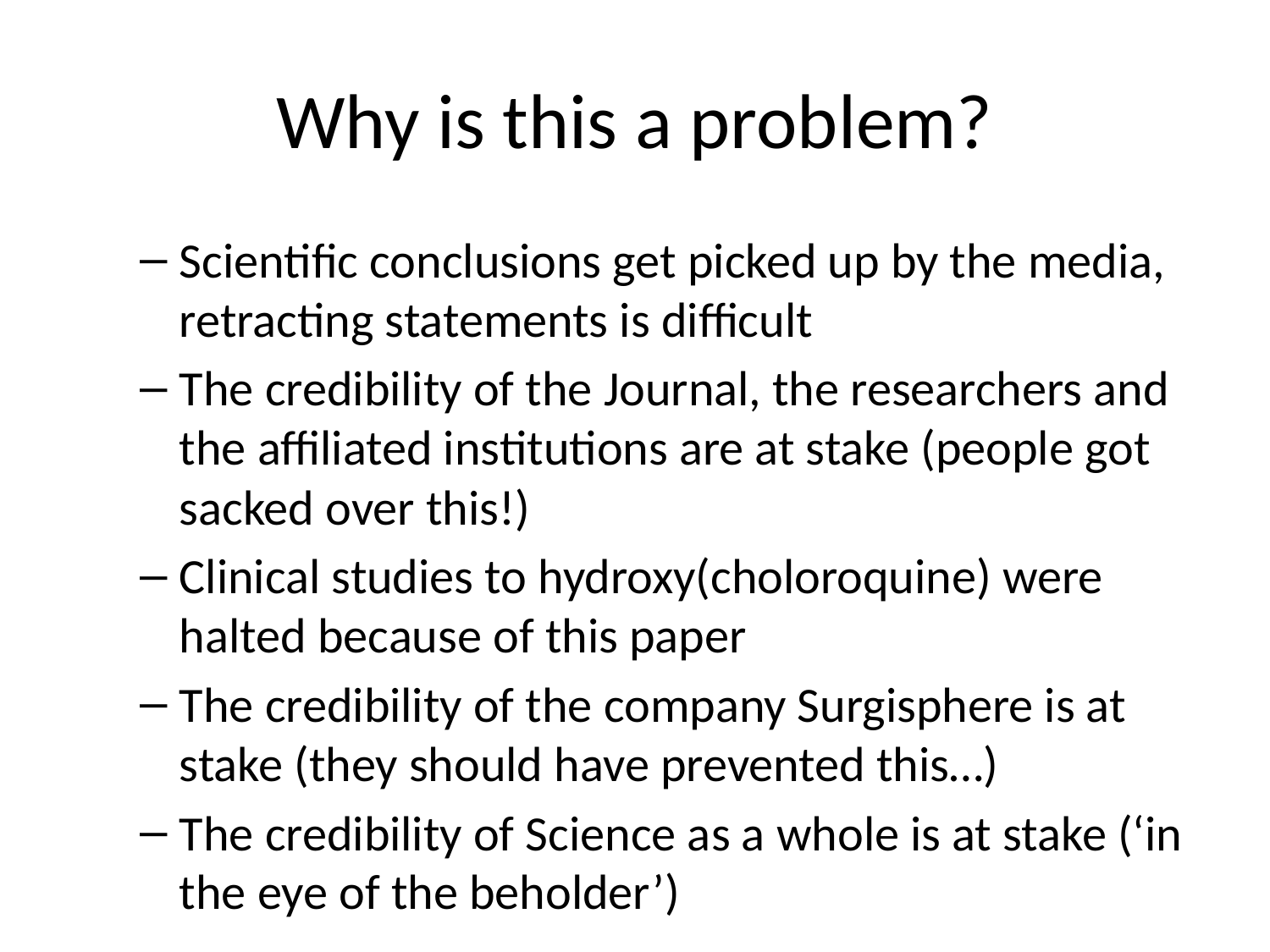

# Why is this a problem?
Scientific conclusions get picked up by the media, retracting statements is difficult
The credibility of the Journal, the researchers and the affiliated institutions are at stake (people got sacked over this!)
Clinical studies to hydroxy(choloroquine) were halted because of this paper
The credibility of the company Surgisphere is at stake (they should have prevented this…)
The credibility of Science as a whole is at stake (‘in the eye of the beholder’)